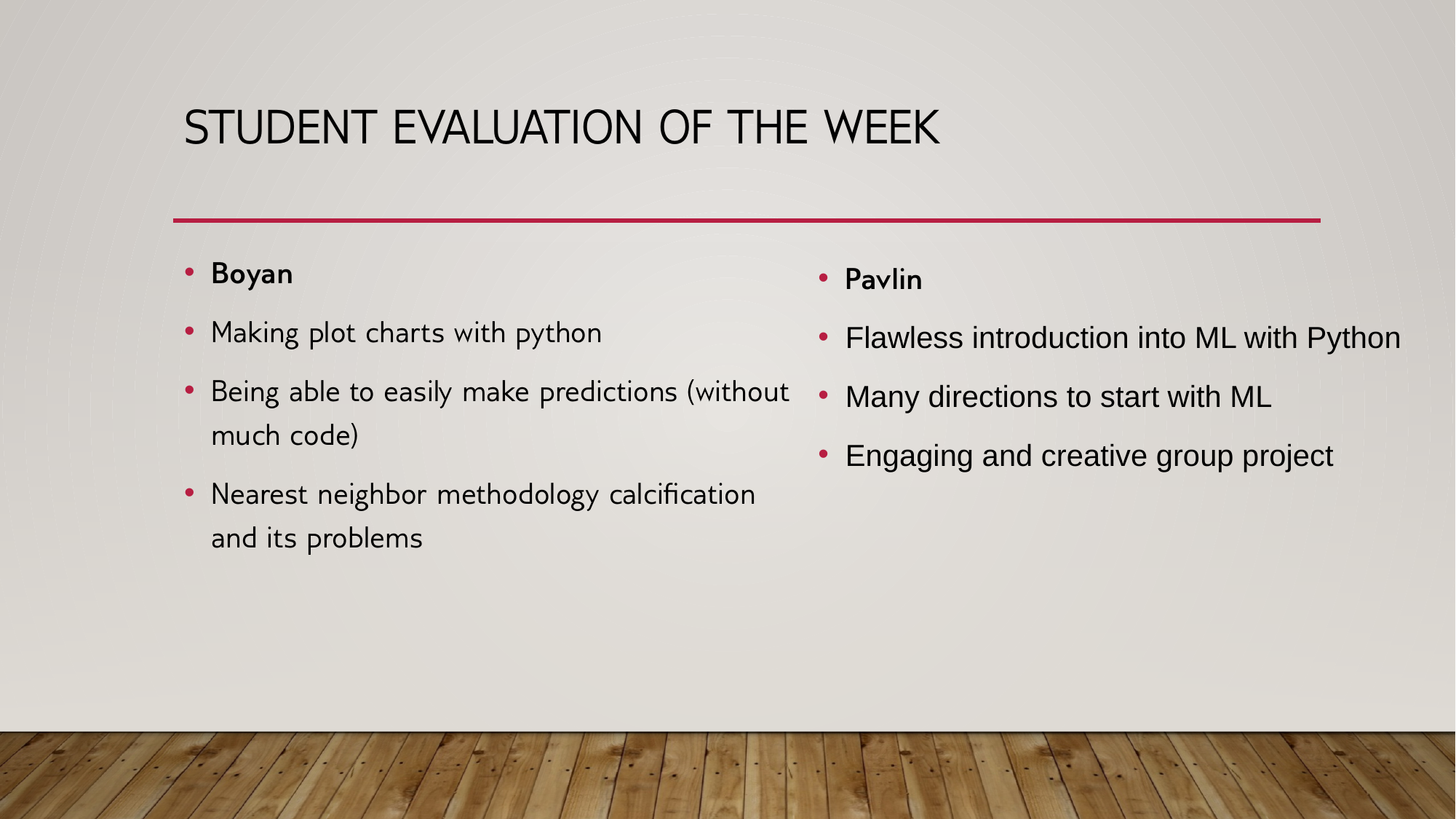

# Student evaluation of the week
Boyan
Making plot charts with python
Being able to easily make predictions (without much code)
Nearest neighbor methodology calcification and its problems
Pavlin
Flawless introduction into ML with Python
Many directions to start with ML
Engaging and creative group project